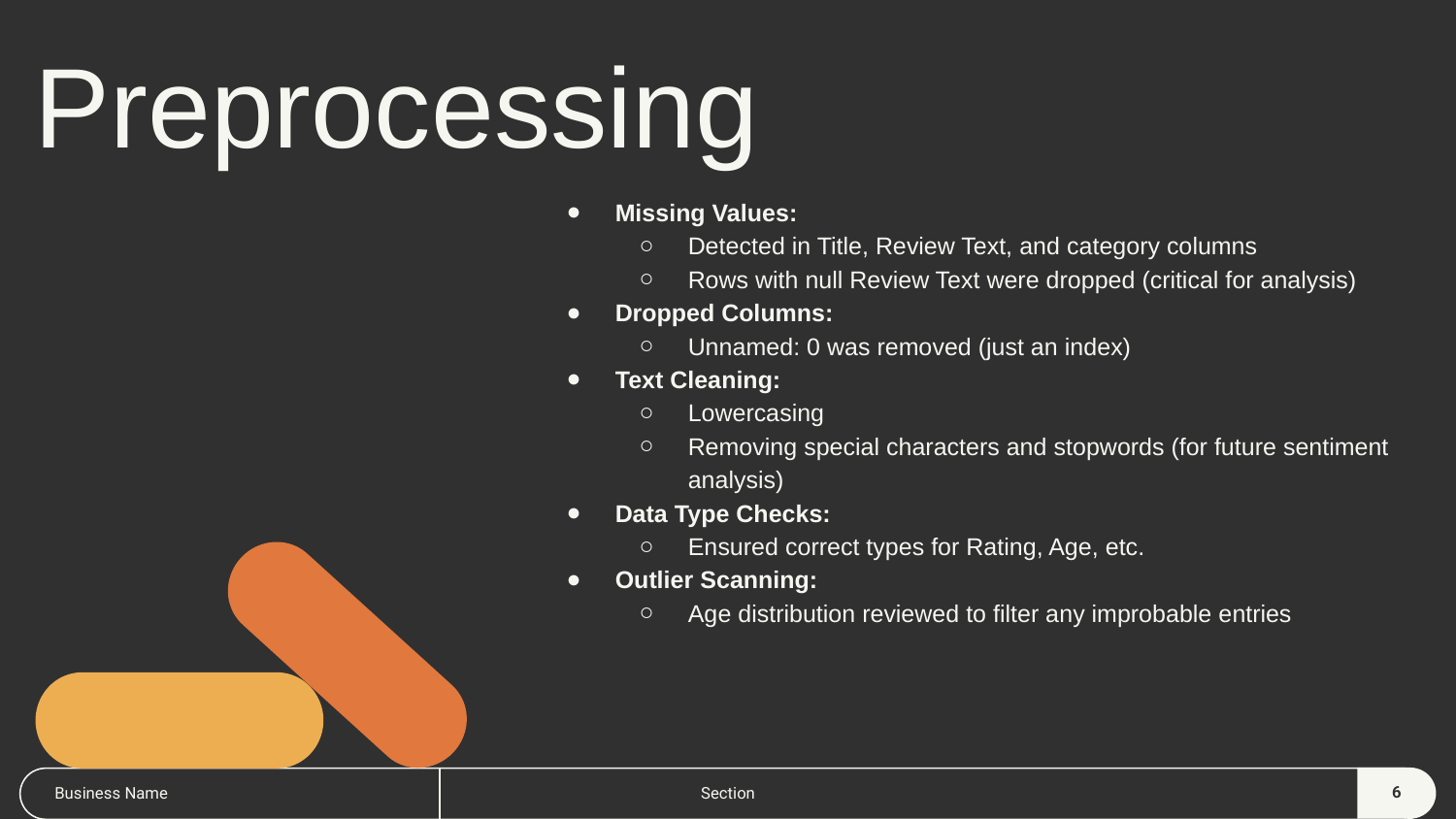

# Preprocessing
Missing Values:
Detected in Title, Review Text, and category columns
Rows with null Review Text were dropped (critical for analysis)
Dropped Columns:
Unnamed: 0 was removed (just an index)
Text Cleaning:
Lowercasing
Removing special characters and stopwords (for future sentiment analysis)
Data Type Checks:
Ensured correct types for Rating, Age, etc.
Outlier Scanning:
Age distribution reviewed to filter any improbable entries

6
Business Name
Section